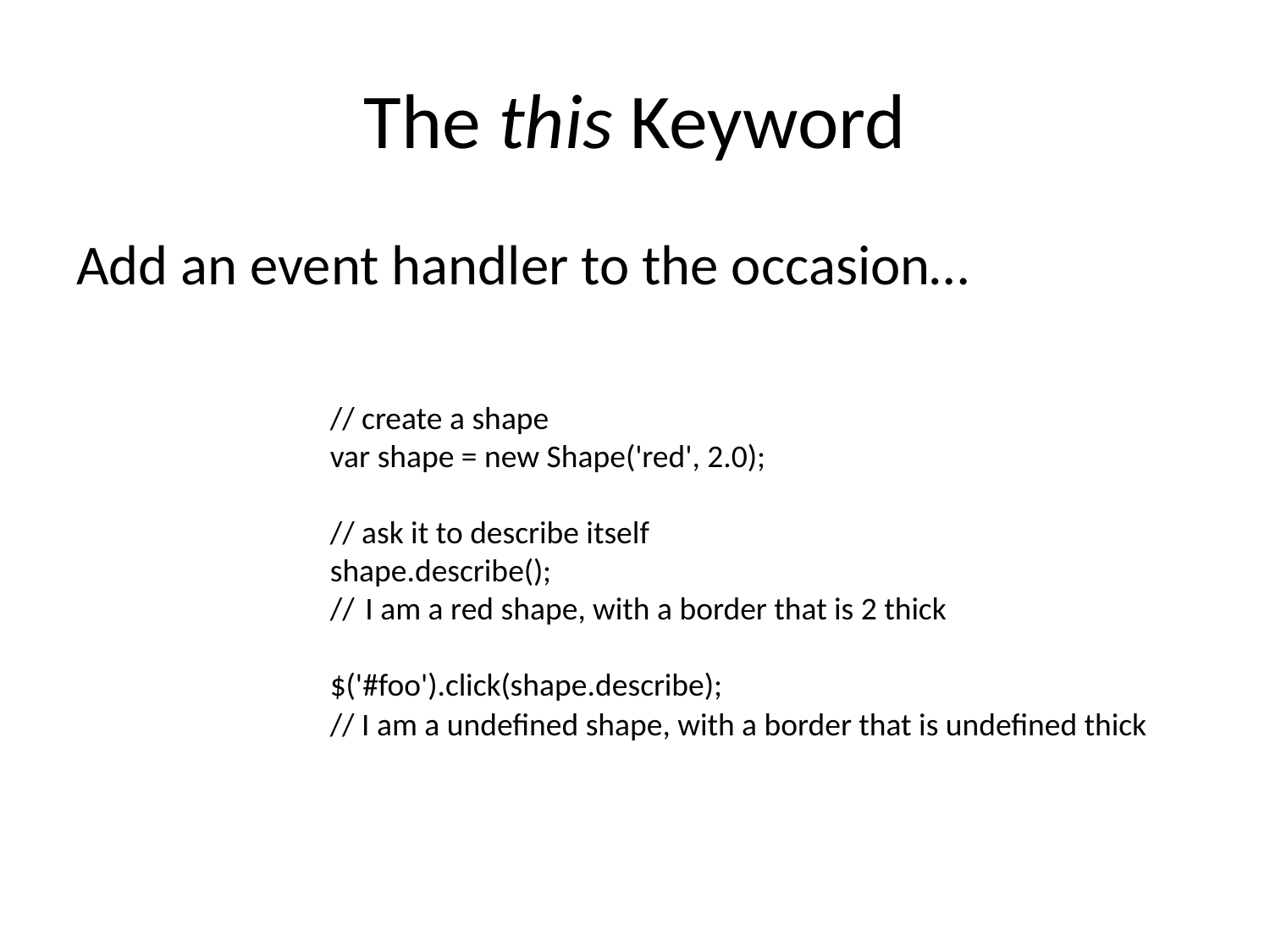

# The this Keyword
Add an event handler to the occasion…

// create a shape
var shape = new Shape('red', 2.0);

// ask it to describe itself
shape.describe();
//

$('#foo').click(shape.describe);

I am a red shape, with a border that is 2 thick
// I am a undefined shape, with a border that is undefined thick